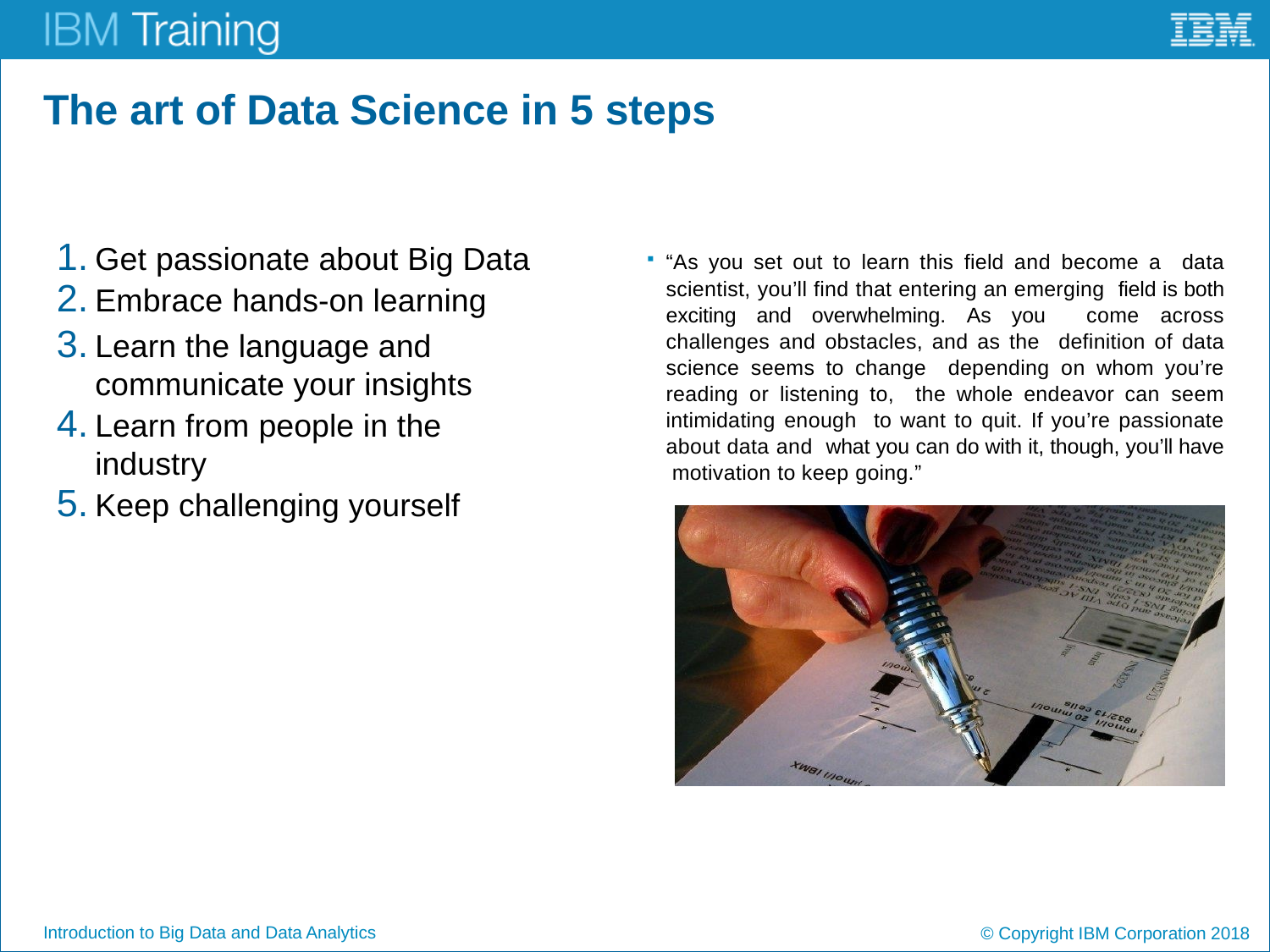

# The art of Data Science in 5 steps
Get passionate about Big Data
Embrace hands-on learning
Learn the language and  communicate your insights
Learn from people in the
industry
Keep challenging yourself
“As you set out to learn this field and become a  data scientist, you’ll find that entering an emerging  field is both exciting and overwhelming. As you  come across challenges and obstacles, and as the  definition of data science seems to change  depending on whom you’re reading or listening to,  the whole endeavor can seem intimidating enough  to want to quit. If you’re passionate about data and  what you can do with it, though, you’ll have  motivation to keep going.”